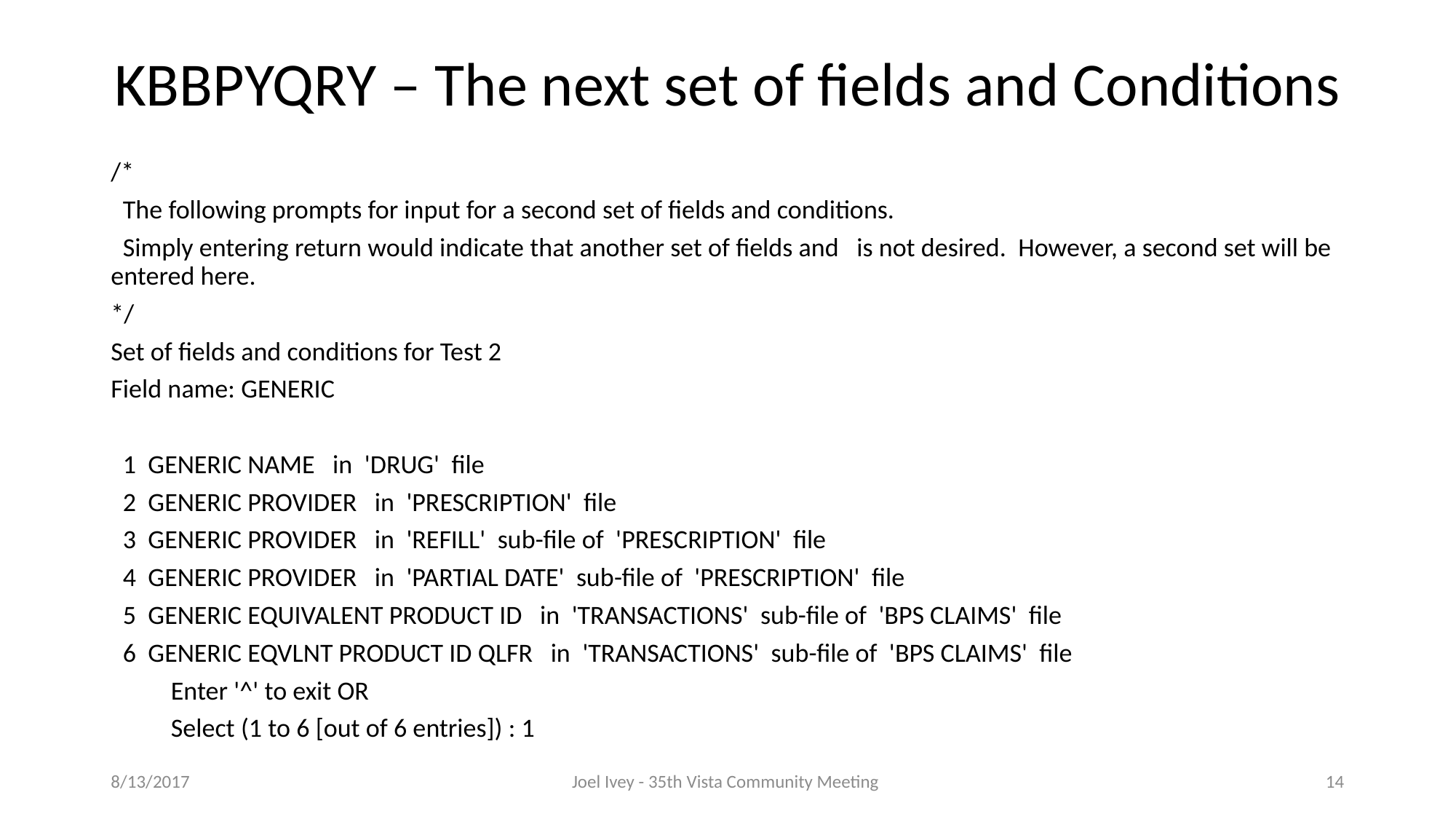

# KBBPYQRY – The next set of fields and Conditions

/*
  The following prompts for input for a second set of fields and conditions.
  Simply entering return would indicate that another set of fields and   is not desired.  However, a second set will be entered here.
*/
Set of fields and conditions for Test 2
Field name: GENERIC

  1  GENERIC NAME   in  'DRUG'  file
  2  GENERIC PROVIDER   in  'PRESCRIPTION'  file
  3  GENERIC PROVIDER   in  'REFILL'  sub-file of  'PRESCRIPTION'  file
  4  GENERIC PROVIDER   in  'PARTIAL DATE'  sub-file of  'PRESCRIPTION'  file
  5  GENERIC EQUIVALENT PRODUCT ID   in  'TRANSACTIONS'  sub-file of  'BPS CLAIMS'  file
  6  GENERIC EQVLNT PRODUCT ID QLFR   in  'TRANSACTIONS'  sub-file of  'BPS CLAIMS'  file
          Enter '^' to exit OR
          Select (1 to 6 [out of 6 entries]) : 1

8/13/2017
Joel Ivey - 35th Vista Community Meeting
14